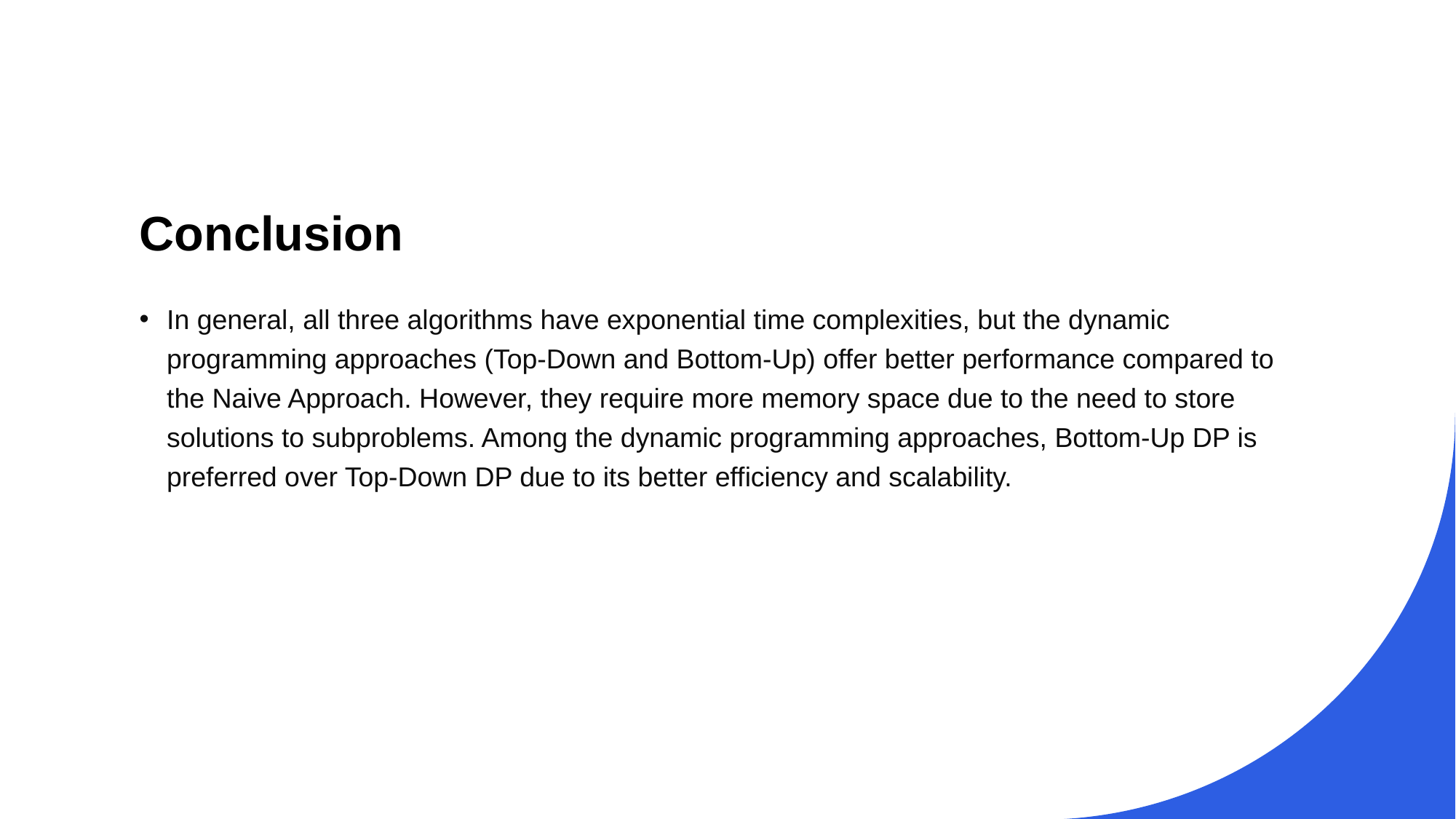

# Conclusion
In general, all three algorithms have exponential time complexities, but the dynamic programming approaches (Top-Down and Bottom-Up) offer better performance compared to the Naive Approach. However, they require more memory space due to the need to store solutions to subproblems. Among the dynamic programming approaches, Bottom-Up DP is preferred over Top-Down DP due to its better efficiency and scalability.